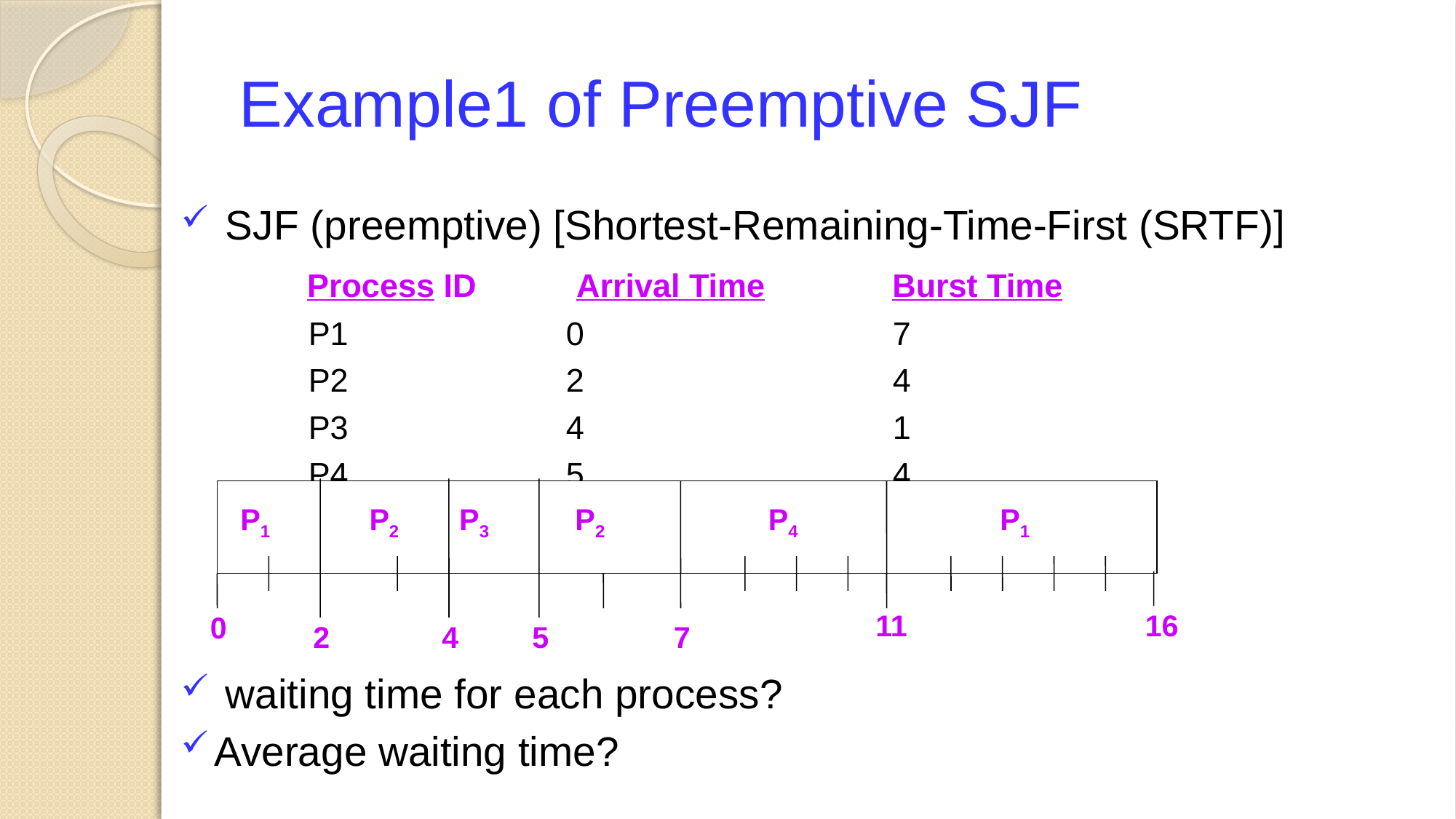

# Example1 of Preemptive SJF
 SJF (preemptive) [Shortest-Remaining-Time-First (SRTF)]
           Process ID           Arrival Time              Burst Time
              P1                        0                                  7
              P2                        2                                  4
              P3                        4                                  1
              P4                        5                                  4

 waiting time for each process?
Average waiting time?

P1
P2
P3
P2
P4
P1

  11
  16
 0
 2
 4
 5
 7